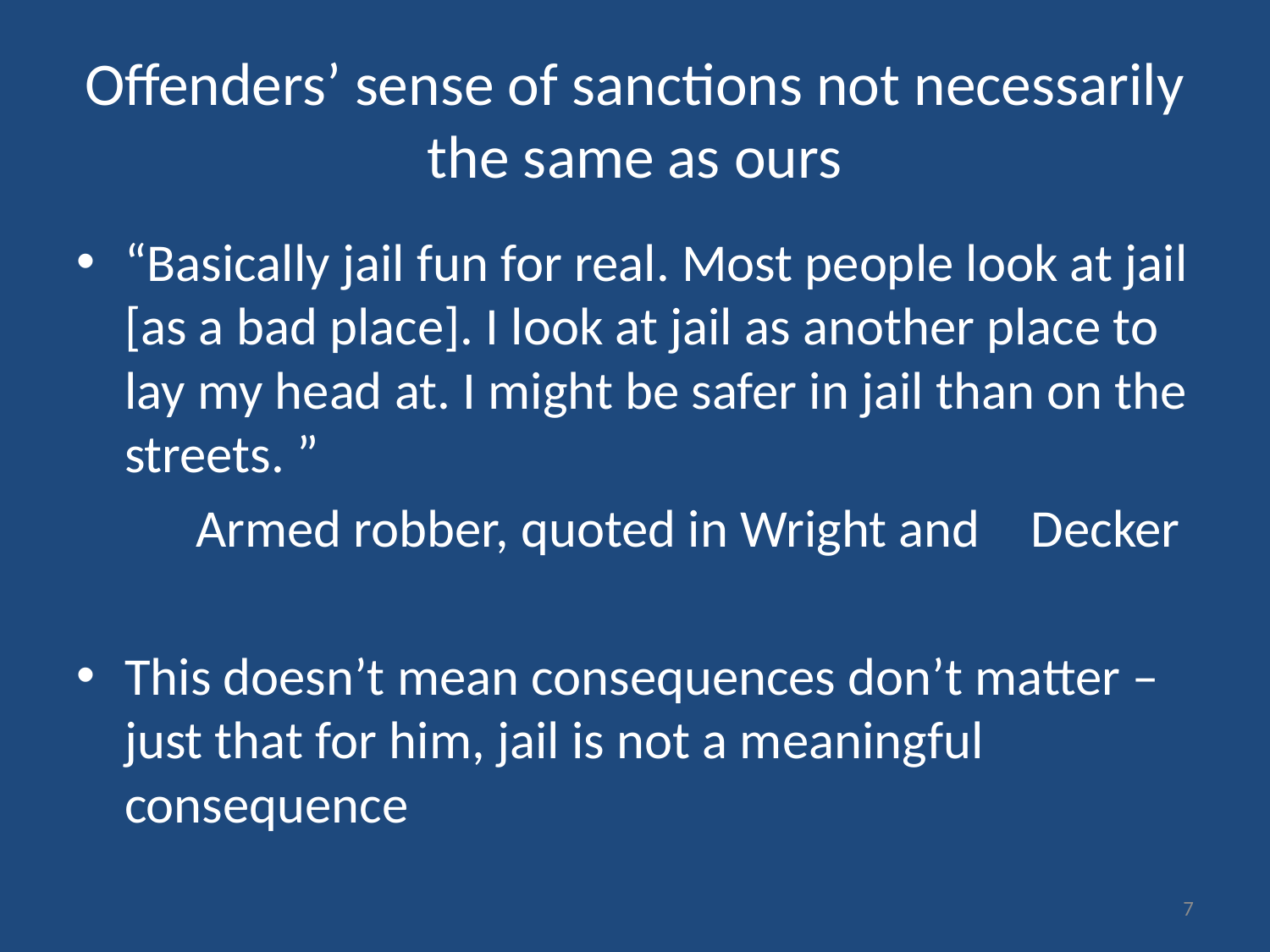

# Offenders’ sense of sanctions not necessarily the same as ours
“Basically jail fun for real. Most people look at jail [as a bad place]. I look at jail as another place to lay my head at. I might be safer in jail than on the streets. ”
		Armed robber, quoted in Wright and 		Decker

This doesn’t mean consequences don’t matter – just that for him, jail is not a meaningful consequence
7